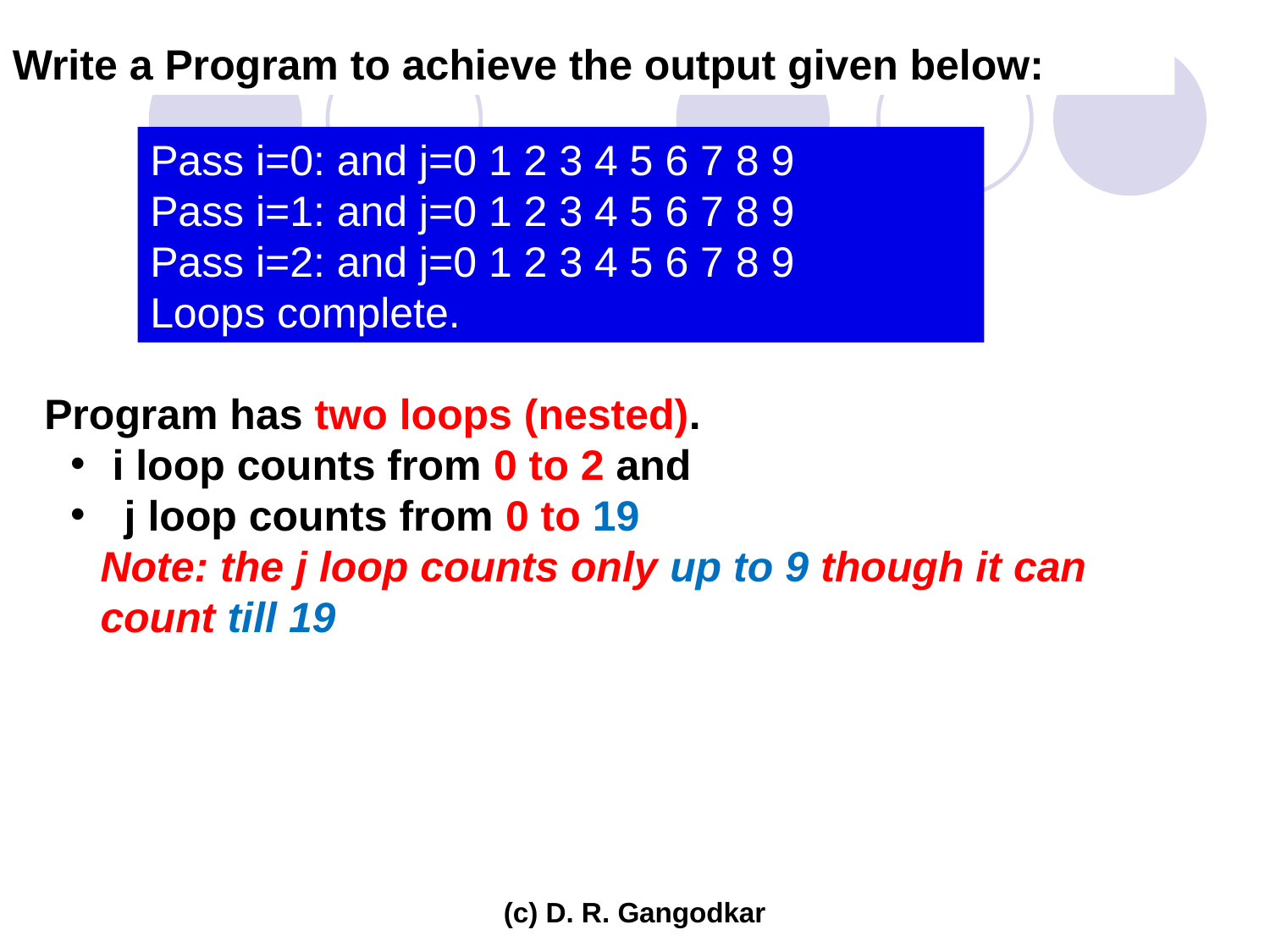

Write a Program to achieve the output given below:
Pass i=0: and j=0 1 2 3 4 5 6 7 8 9
Pass i=1: and j=0 1 2 3 4 5 6 7 8 9
Pass i=2: and j=0 1 2 3 4 5 6 7 8 9
Loops complete.
Program has two loops (nested).
 i loop counts from 0 to 2 and
  j loop counts from 0 to 19
Note: the j loop counts only up to 9 though it can count till 19
(c) D. R. Gangodkar